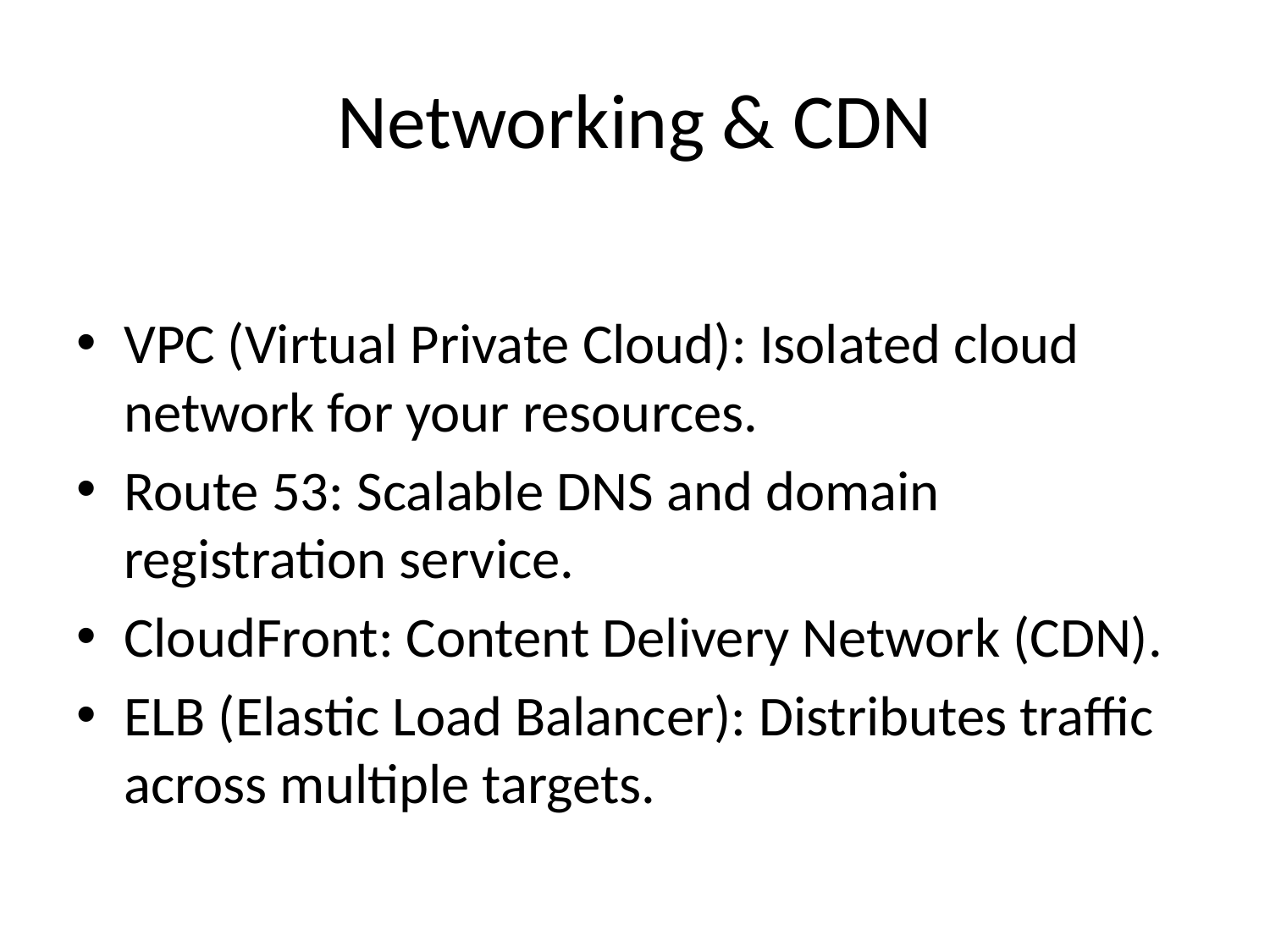

# Networking & CDN

VPC (Virtual Private Cloud): Isolated cloud network for your resources.
Route 53: Scalable DNS and domain registration service.
CloudFront: Content Delivery Network (CDN).
ELB (Elastic Load Balancer): Distributes traffic across multiple targets.